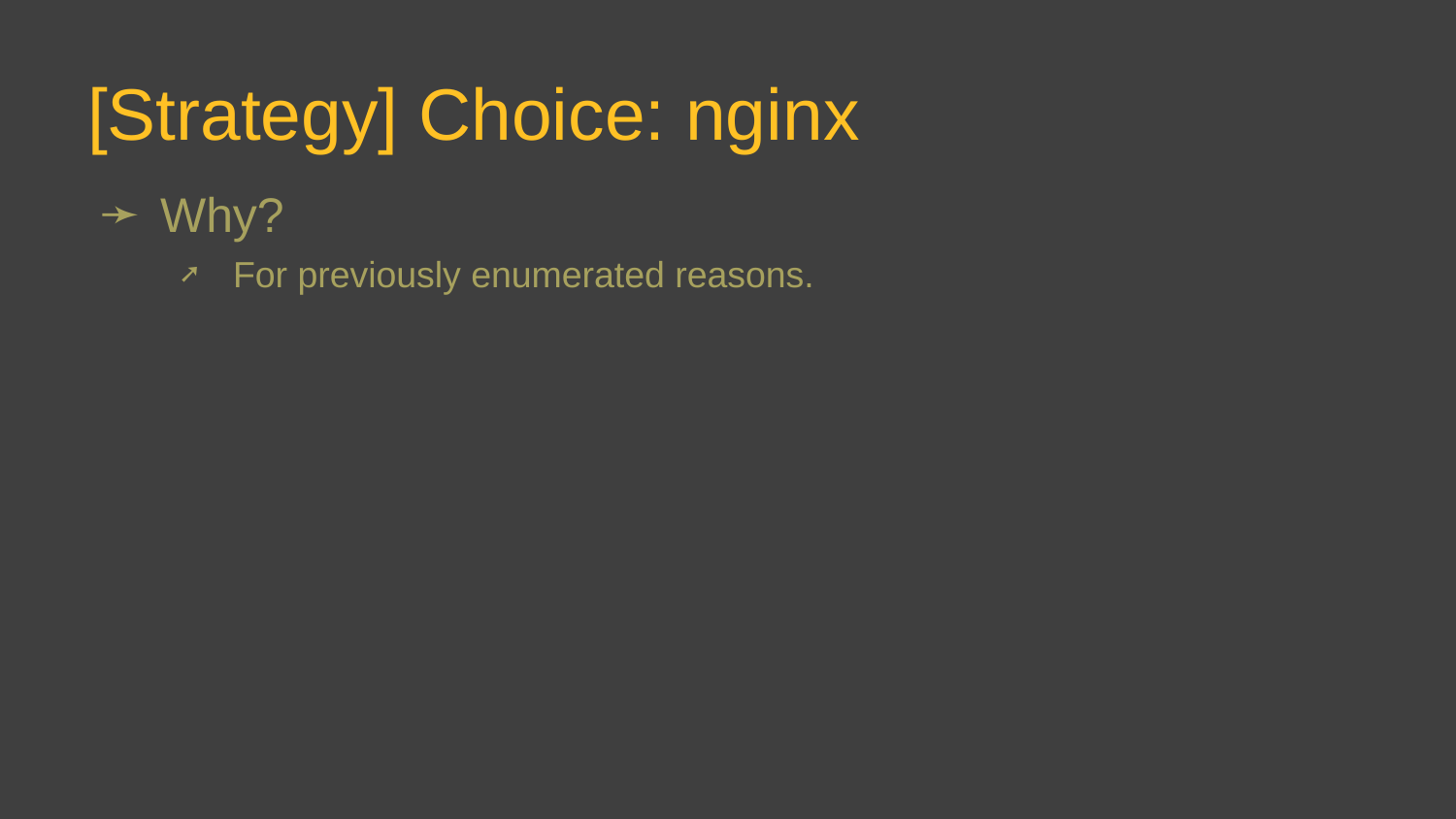

# [Strategy] Choice: nginx
Why?
For previously enumerated reasons.